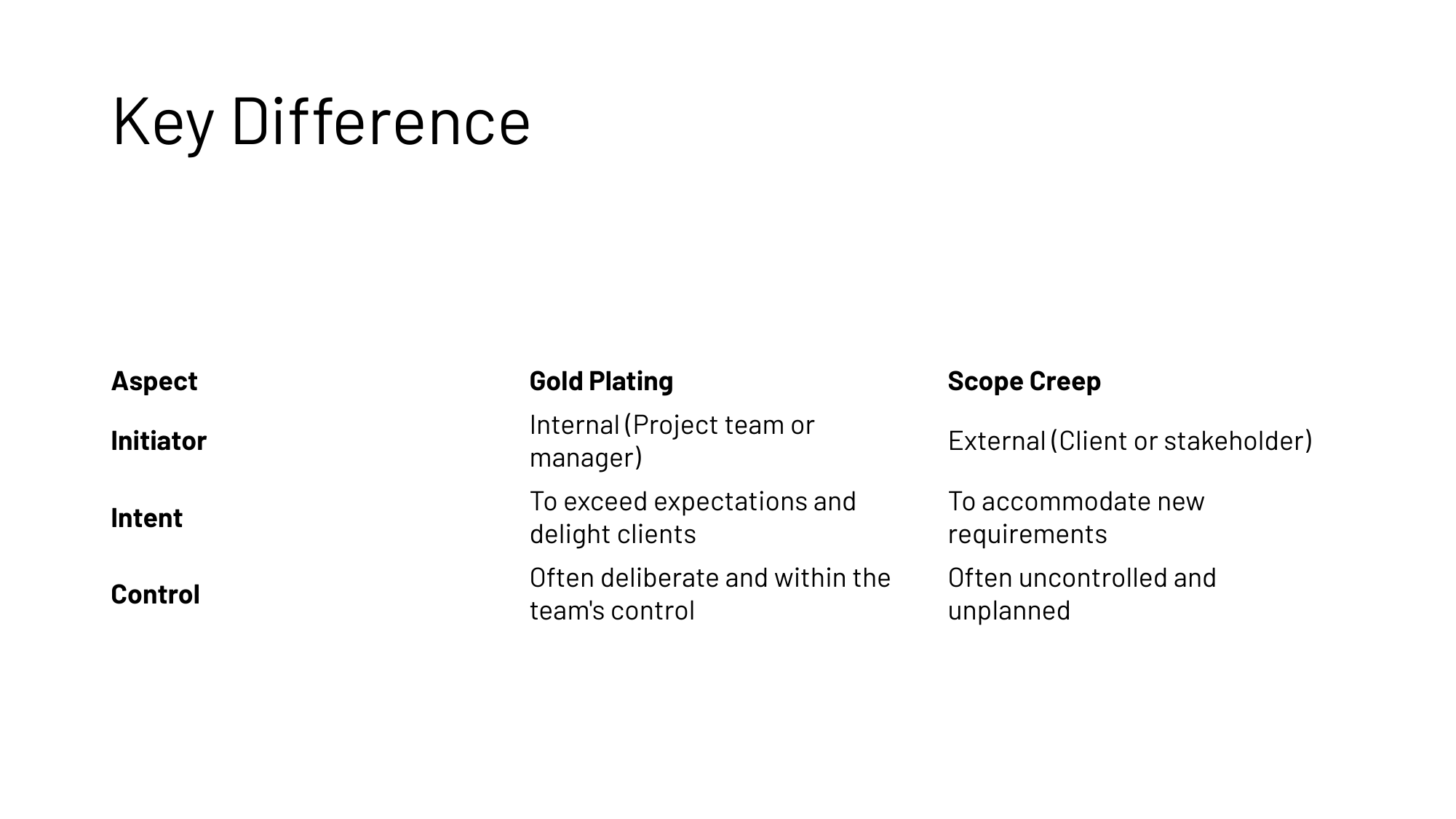

# Key Difference
| Aspect | Gold Plating | Scope Creep |
| --- | --- | --- |
| Initiator | Internal (Project team or manager) | External (Client or stakeholder) |
| Intent | To exceed expectations and delight clients | To accommodate new requirements |
| Control | Often deliberate and within the team's control | Often uncontrolled and unplanned |